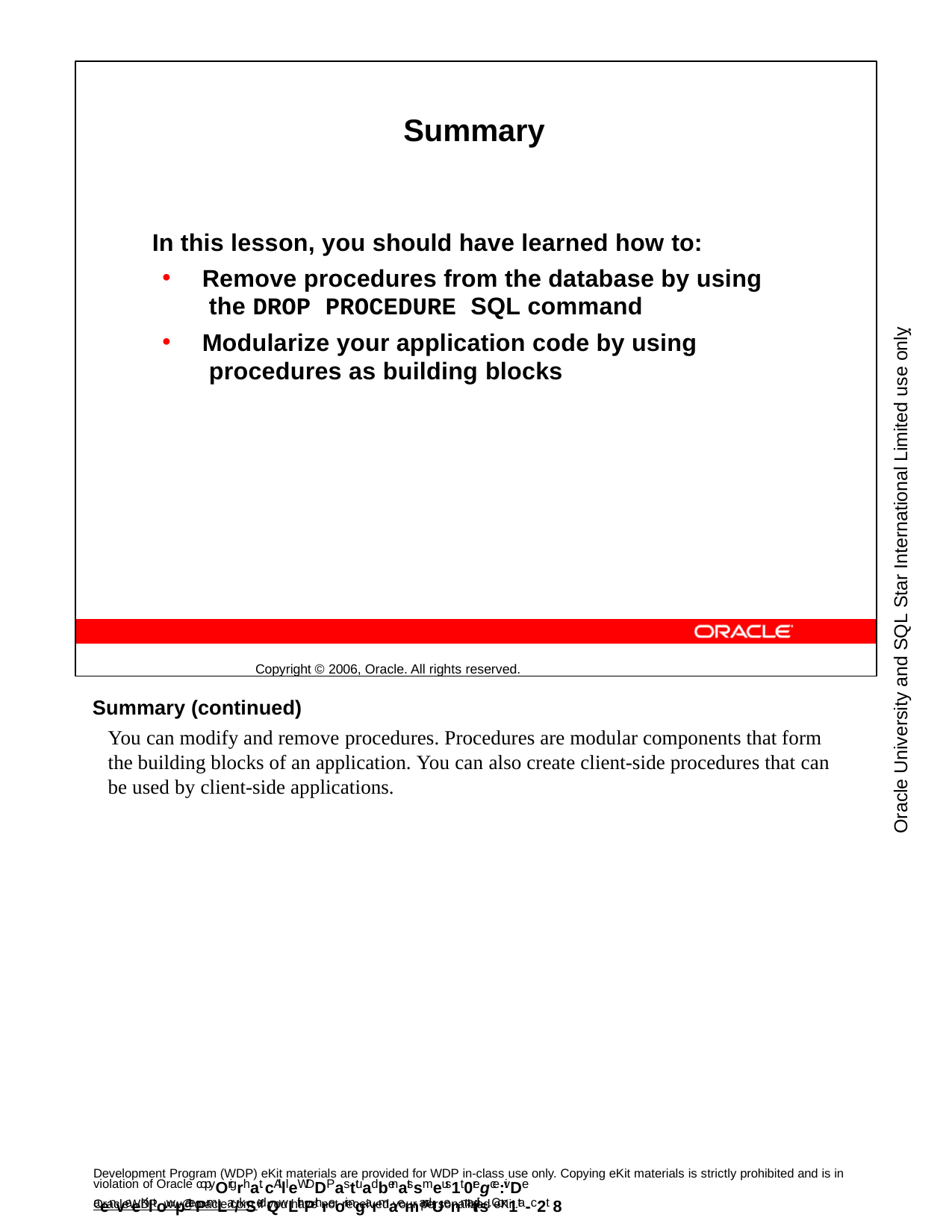

Summary

In this lesson, you should have learned how to:
Remove procedures from the database by using  the DROP PROCEDURE SQL command
Modularize your application code by using  procedures as building blocks

Copyright © 2006, Oracle. All rights reserved.
Oracle University and SQL Star International Limited use onlyฺ

Summary (continued)
You can modify and remove procedures. Procedures are modular components that form  the building blocks of an application. You can also create client-side procedures that can  be used by client-side applications.
Development Program (WDP) eKit materials are provided for WDP in-class use only. Copying eKit materials is strictly prohibited and is in
violation of Oracle copyOrigrhat. cAllleWDDPasttuadbenatssmeus1t 0regce:ivDe aenveeKiltowpatePrmLar/kSedQwLithPthreoir ngarmaemandUenmaitils. Con1ta-c2t 8
OracleWDP_ww@oracle.com if you have not received your personalized eKit.